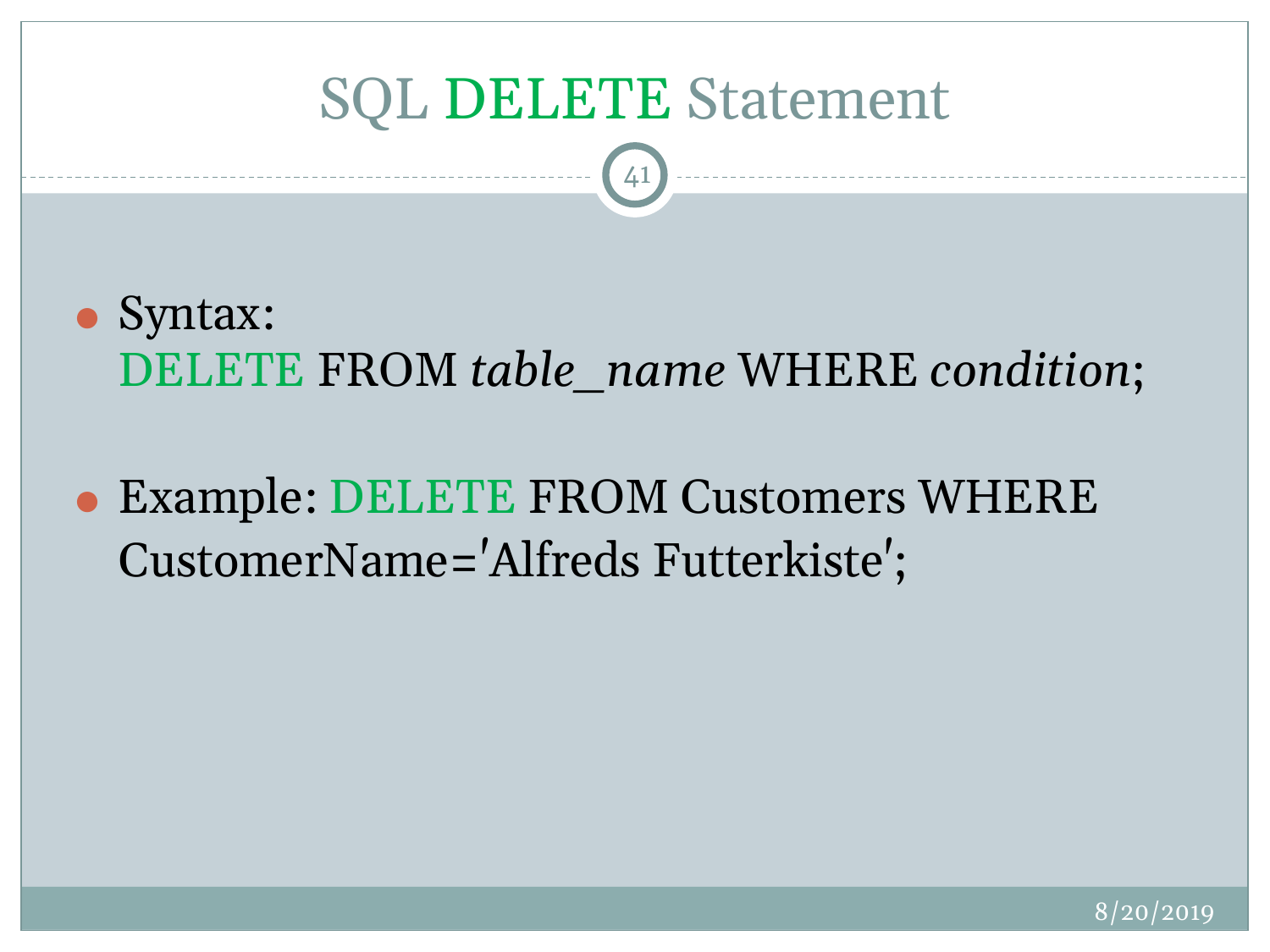

# SQL DELETE Statement
41

Syntax: DELETE FROM table_name WHERE condition;

Example: DELETE FROM Customers WHERE
    CustomerName='Alfreds Futterkiste';

8/20/2019